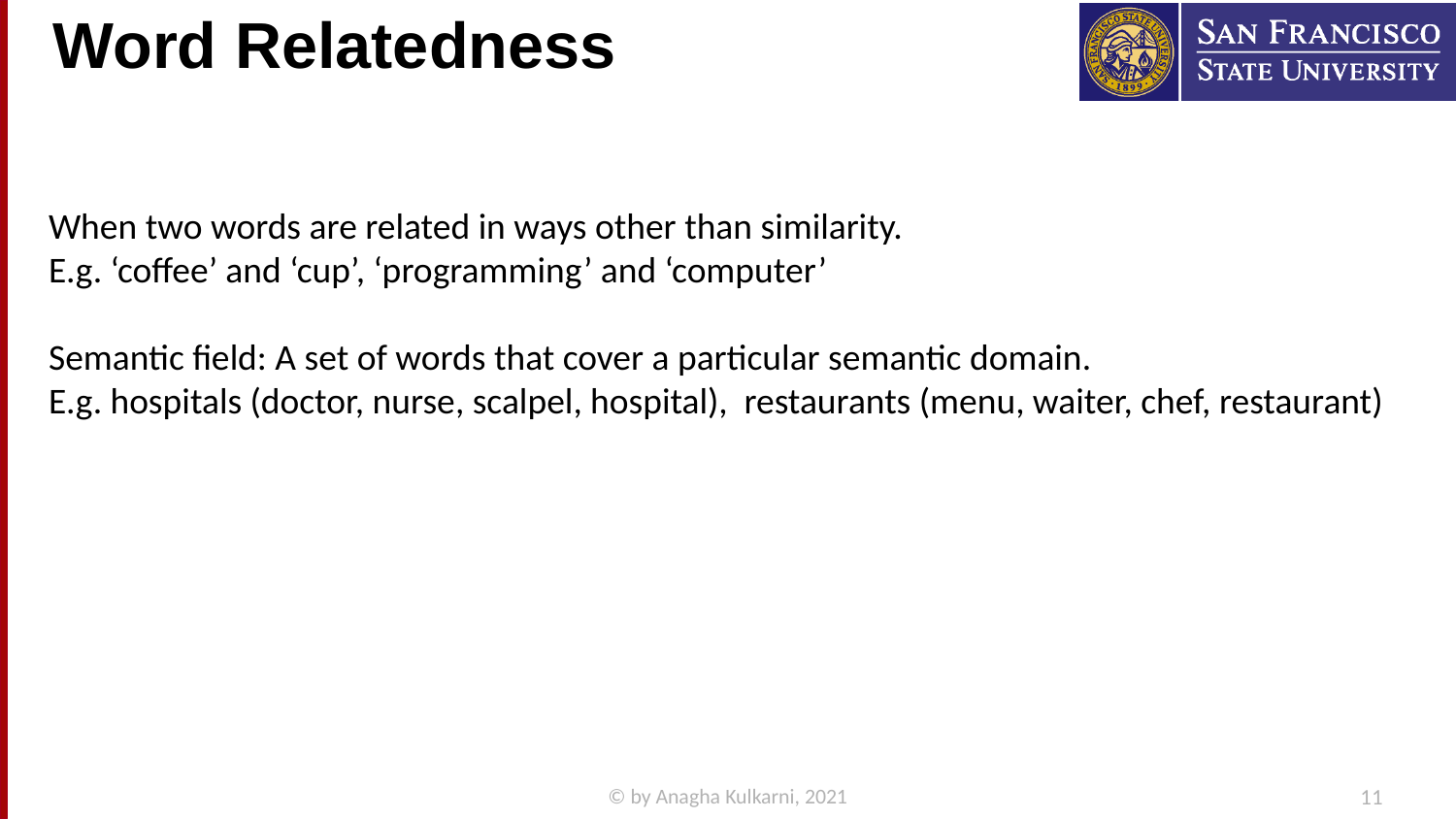

# Word Relatedness
When two words are related in ways other than similarity.
E.g. ‘coffee’ and ‘cup’, ‘programming’ and ‘computer’

Semantic field: A set of words that cover a particular semantic domain.
E.g. hospitals (doctor, nurse, scalpel, hospital),  restaurants (menu, waiter, chef, restaurant)

© by Anagha Kulkarni, 2021
11